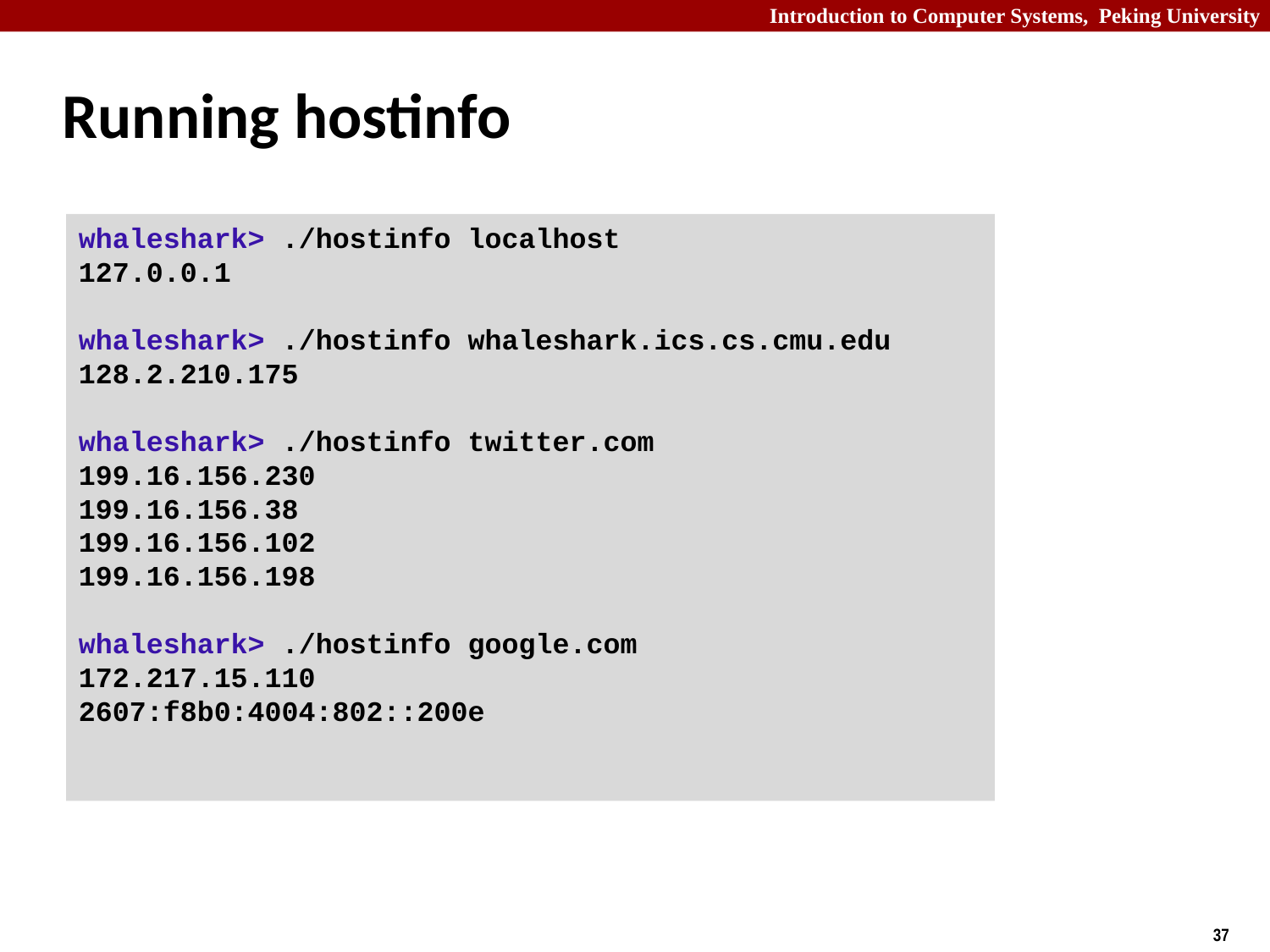

# Running hostinfo
whaleshark> ./hostinfo localhost
127.0.0.1

whaleshark> ./hostinfo whaleshark.ics.cs.cmu.edu
128.2.210.175

whaleshark> ./hostinfo twitter.com
199.16.156.230
199.16.156.38
199.16.156.102
199.16.156.198

whaleshark> ./hostinfo google.com
172.217.15.110
2607:f8b0:4004:802::200e